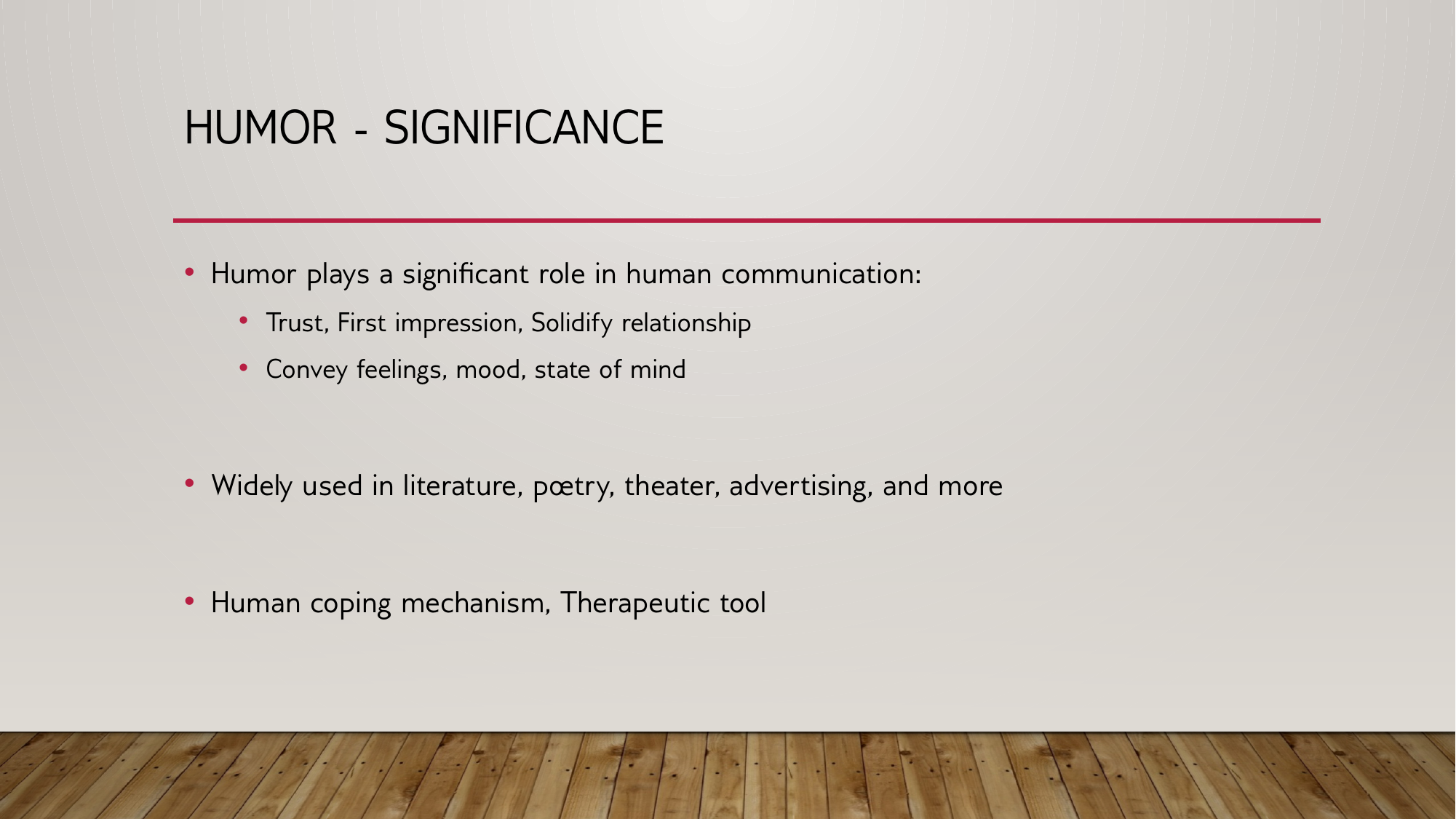

# Humor - significance
Humor plays a significant role in human communication:
Trust, First impression, Solidify relationship
Convey feelings, mood, state of mind

Widely used in literature, poetry, theater, advertising, and more

Human coping mechanism, Therapeutic tool